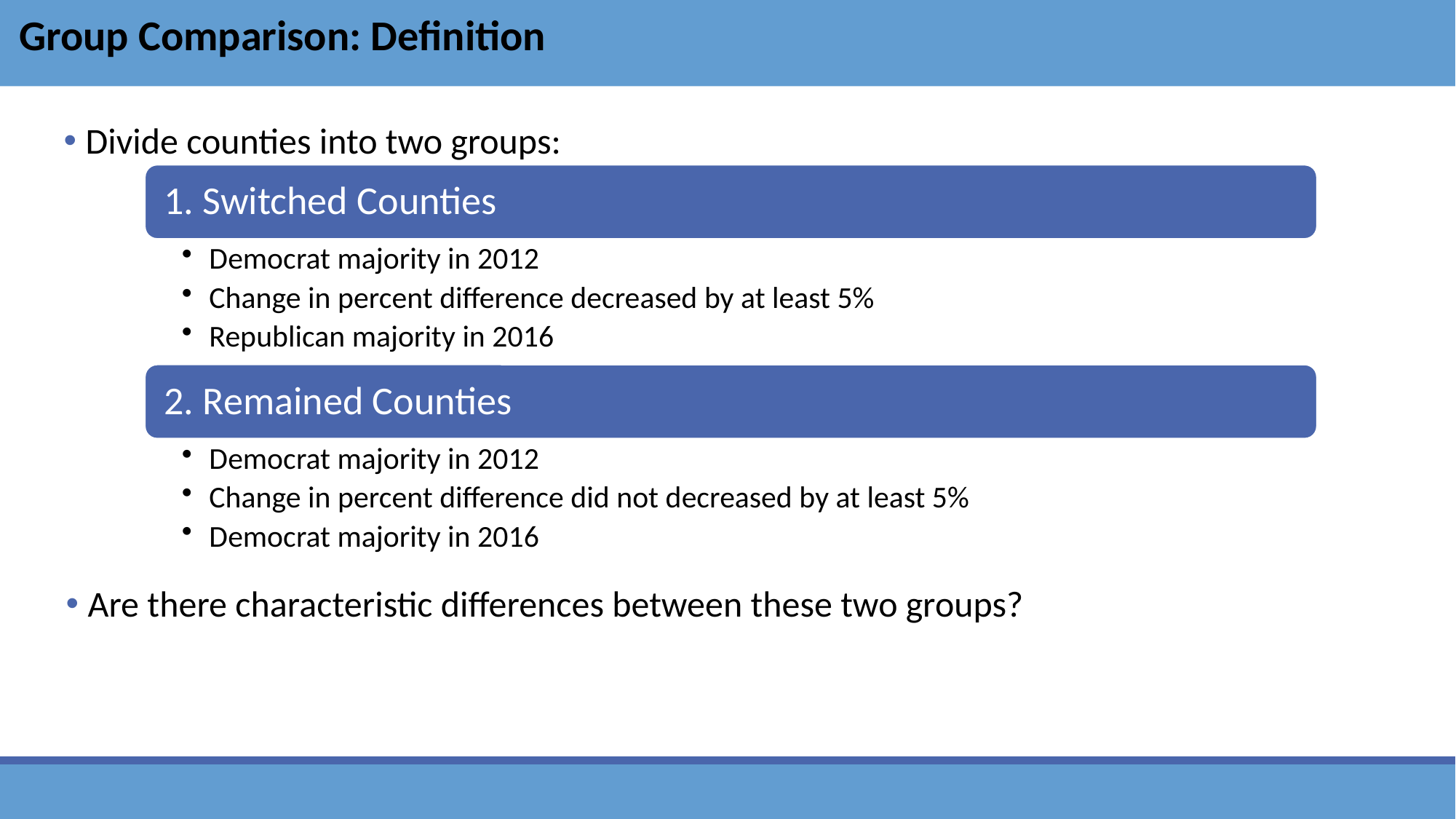

Group Comparison: Definition
Divide counties into two groups:
1. Switched Counties
Democrat majority in 2012
Change in percent difference decreased by at least 5%
Republican majority in 2016
2. Remained Counties
Democrat majority in 2012
Change in percent difference did not decreased by at least 5%
Democrat majority in 2016

Are there characteristic differences between these two groups?